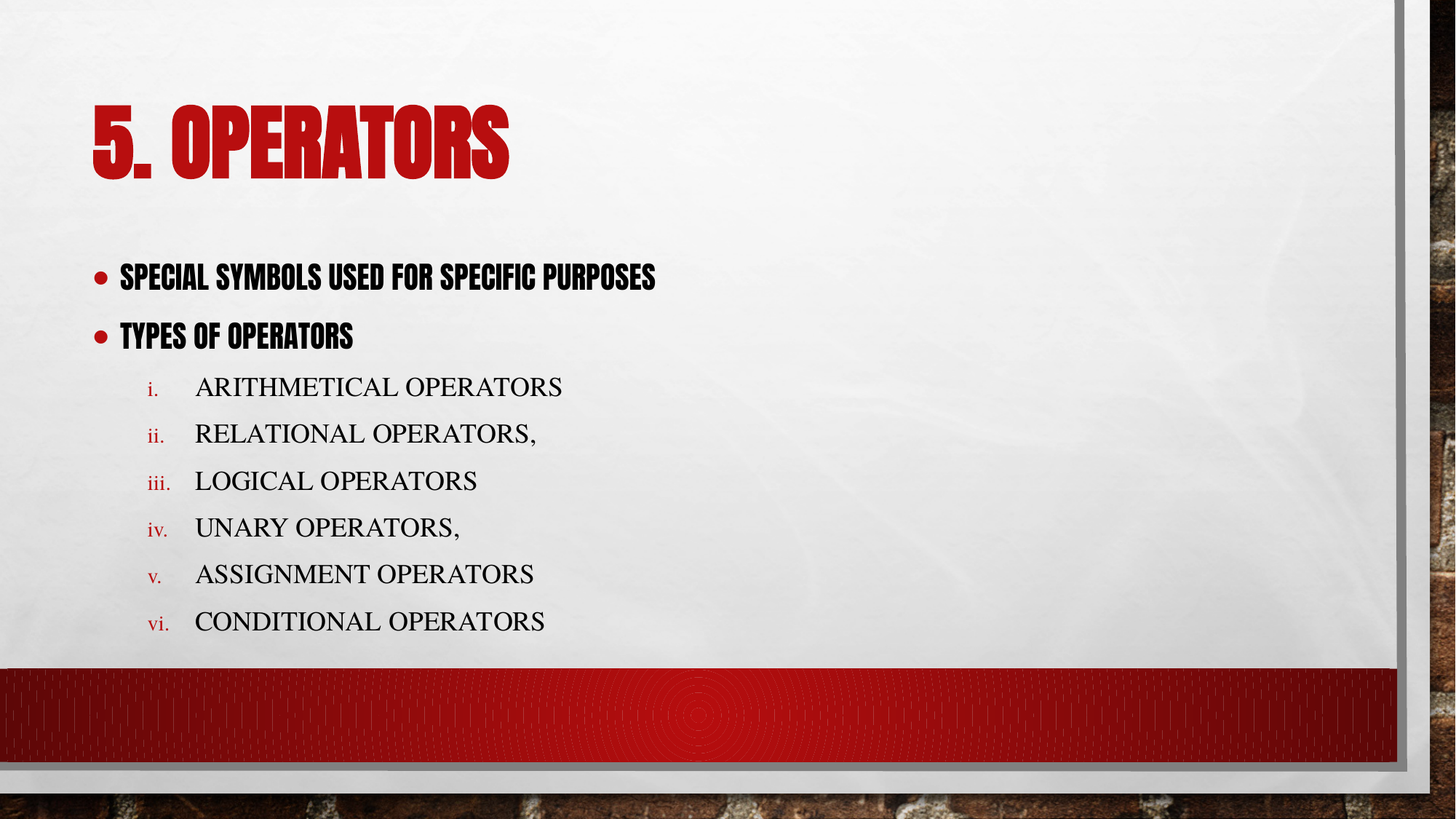

# 5. Operators
special symbols used for specific purposes
types of operators
Arithmetical operators
Relational operators,
Logical operators
Unary operators,
Assignment operators
Conditional operators